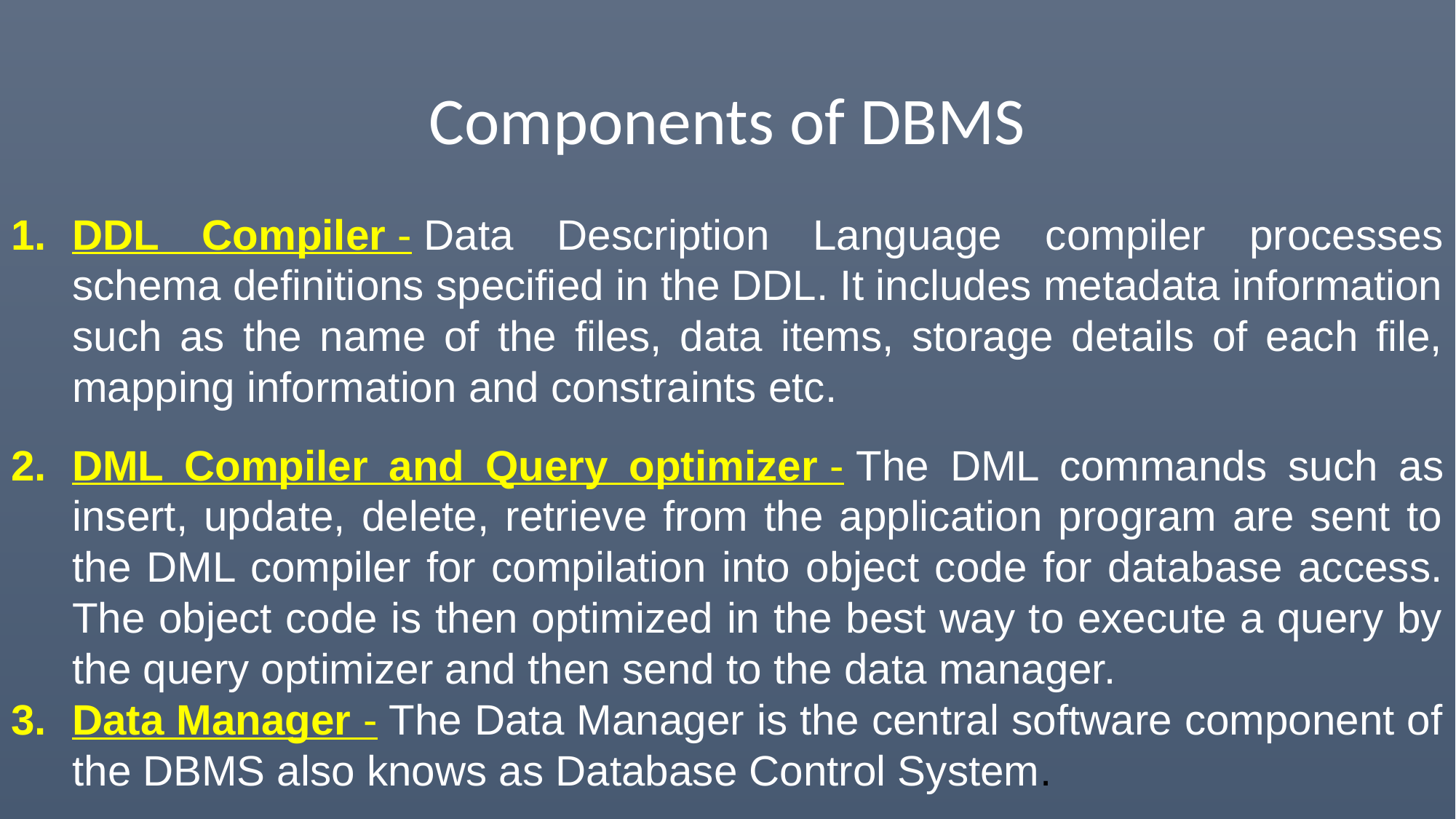

# Components of DBMS
DDL Compiler - Data Description Language compiler processes schema definitions specified in the DDL. It includes metadata information such as the name of the files, data items, storage details of each file, mapping information and constraints etc.

DML Compiler and Query optimizer - The DML commands such as insert, update, delete, retrieve from the application program are sent to the DML compiler for compilation into object code for database access. The object code is then optimized in the best way to execute a query by the query optimizer and then send to the data manager.
Data Manager - The Data Manager is the central software component of the DBMS also knows as Database Control System.